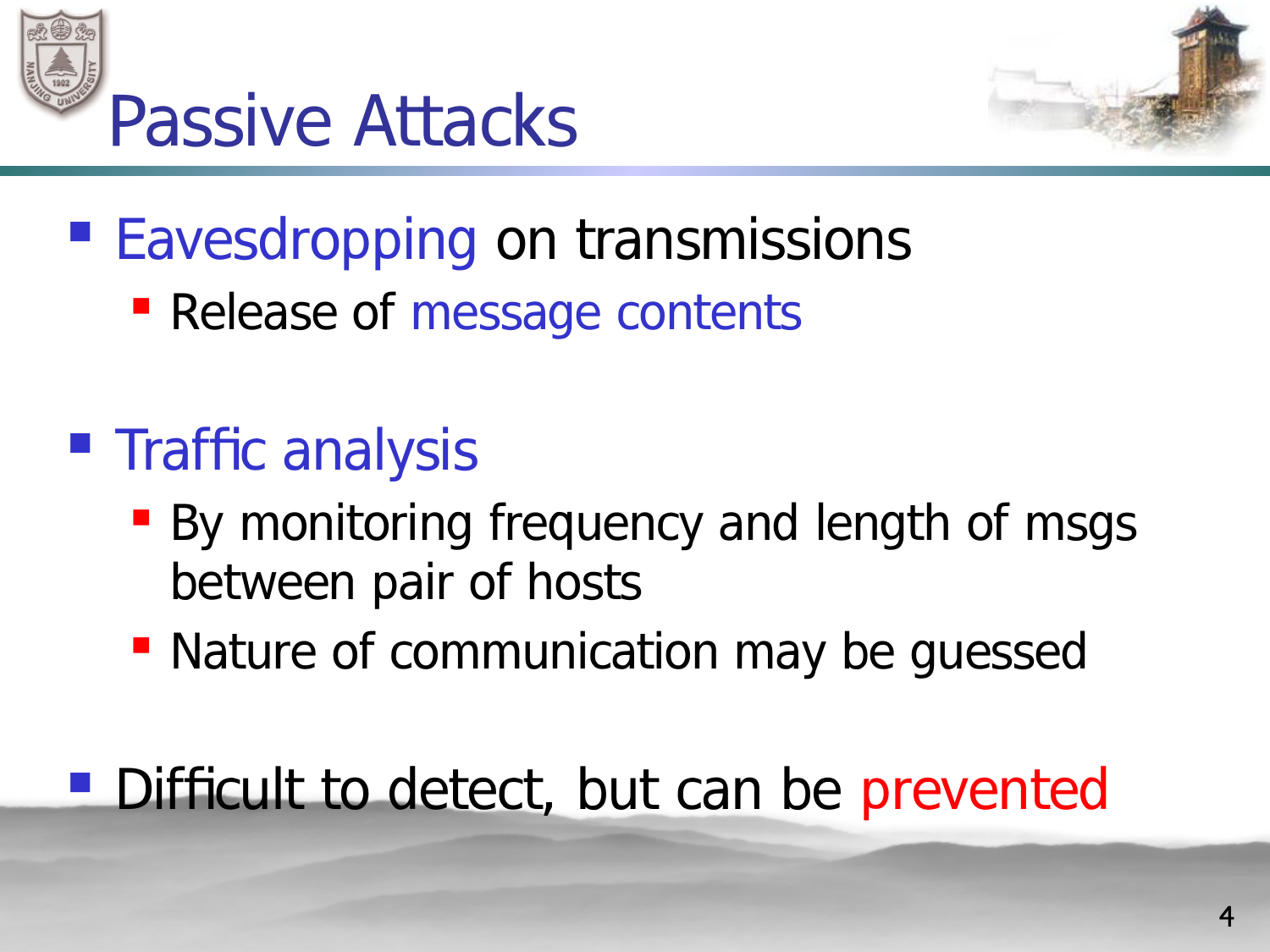

# Passive Attacks
Eavesdropping on transmissions
Release of message contents

Traffic analysis
By monitoring frequency and length of msgs between pair of hosts
Nature of communication may be guessed

Difficult to detect, but can be prevented
4